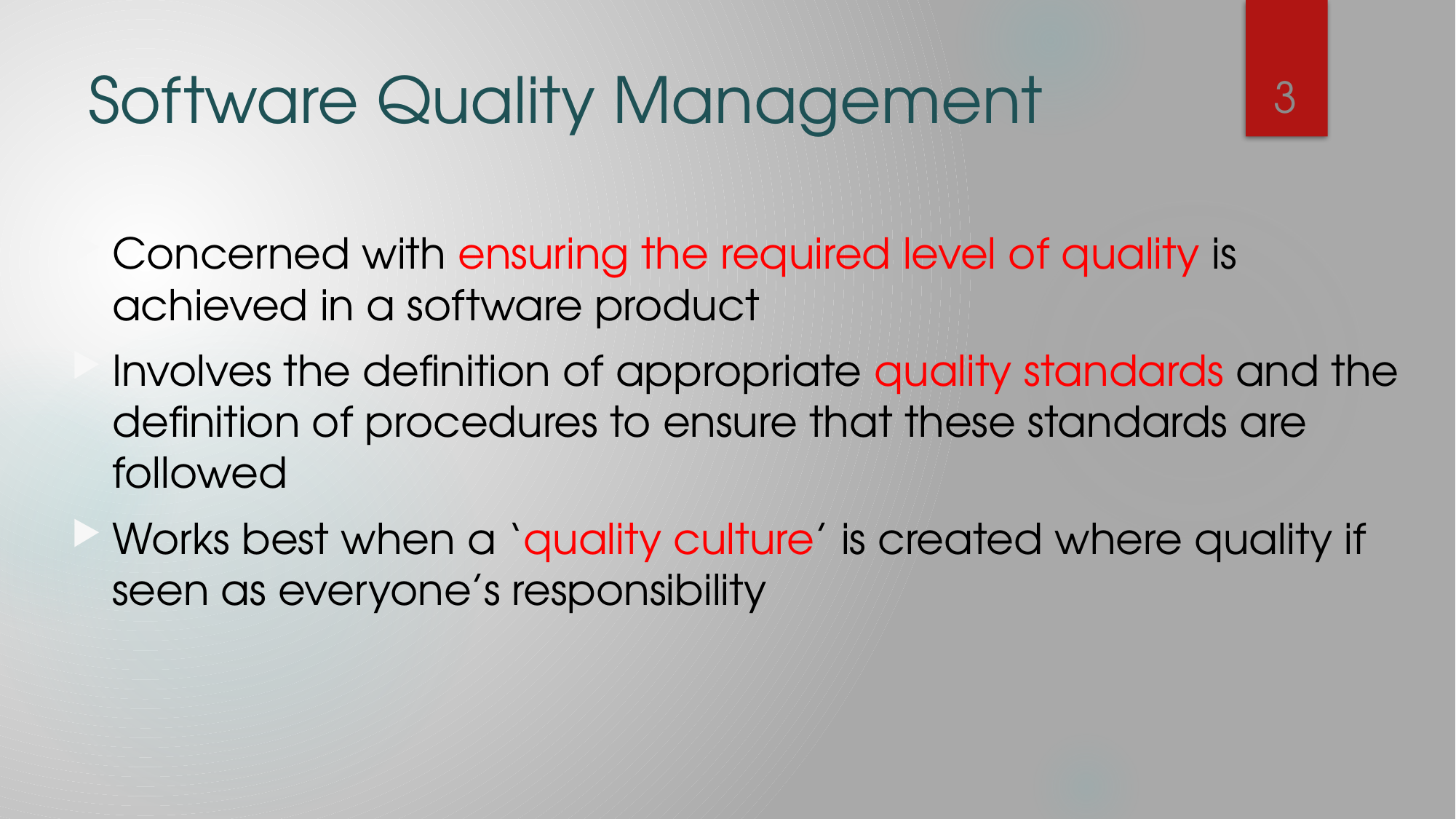

3
# Software Quality Management
Concerned with ensuring the required level of quality is achieved in a software product
Involves the definition of appropriate quality standards and the definition of procedures to ensure that these standards are followed
Works best when a ‘quality culture’ is created where quality if seen as everyone’s responsibility